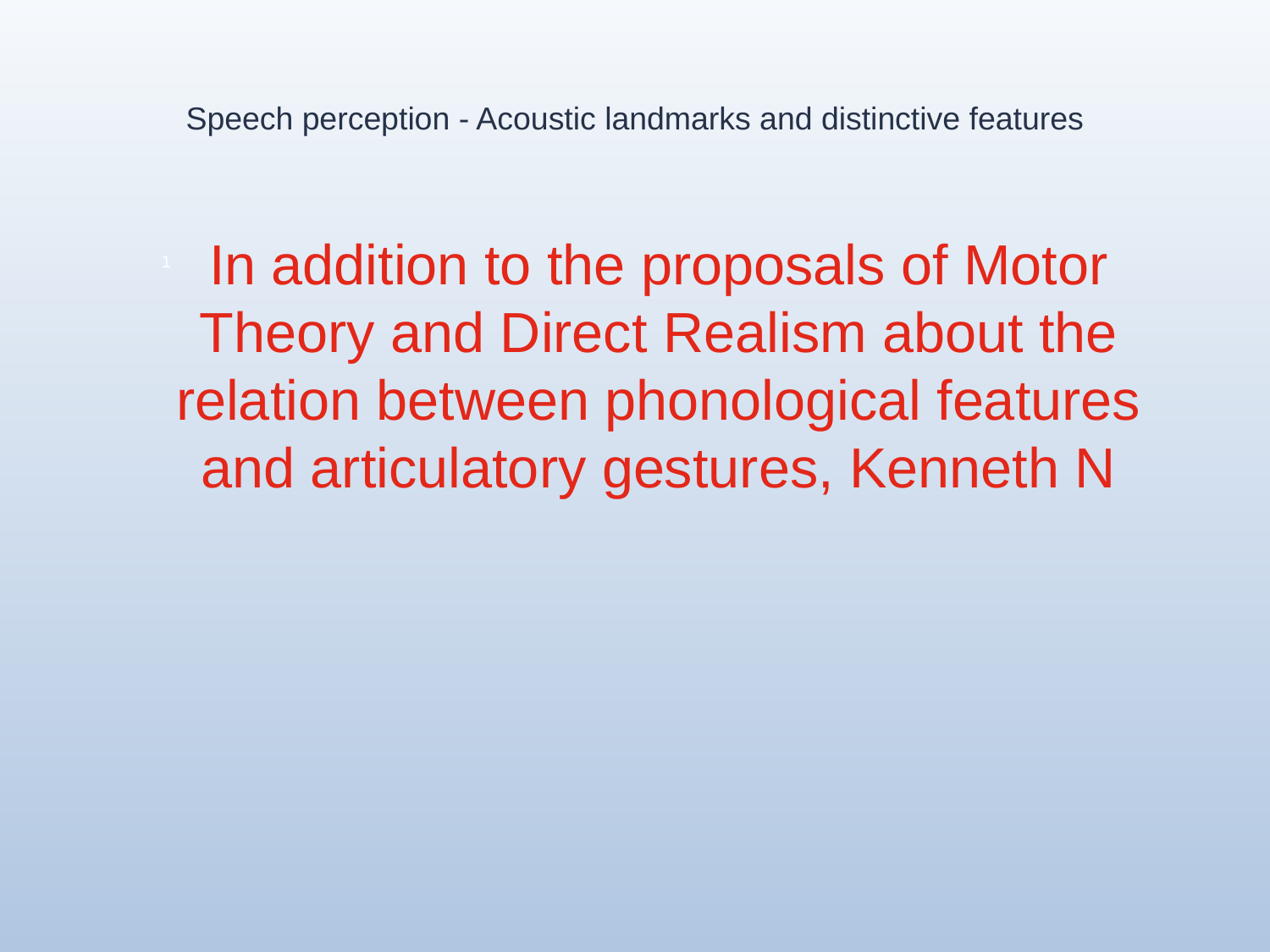

# Speech perception - Acoustic landmarks and distinctive features
In addition to the proposals of Motor Theory and Direct Realism about the relation between phonological features and articulatory gestures, Kenneth N